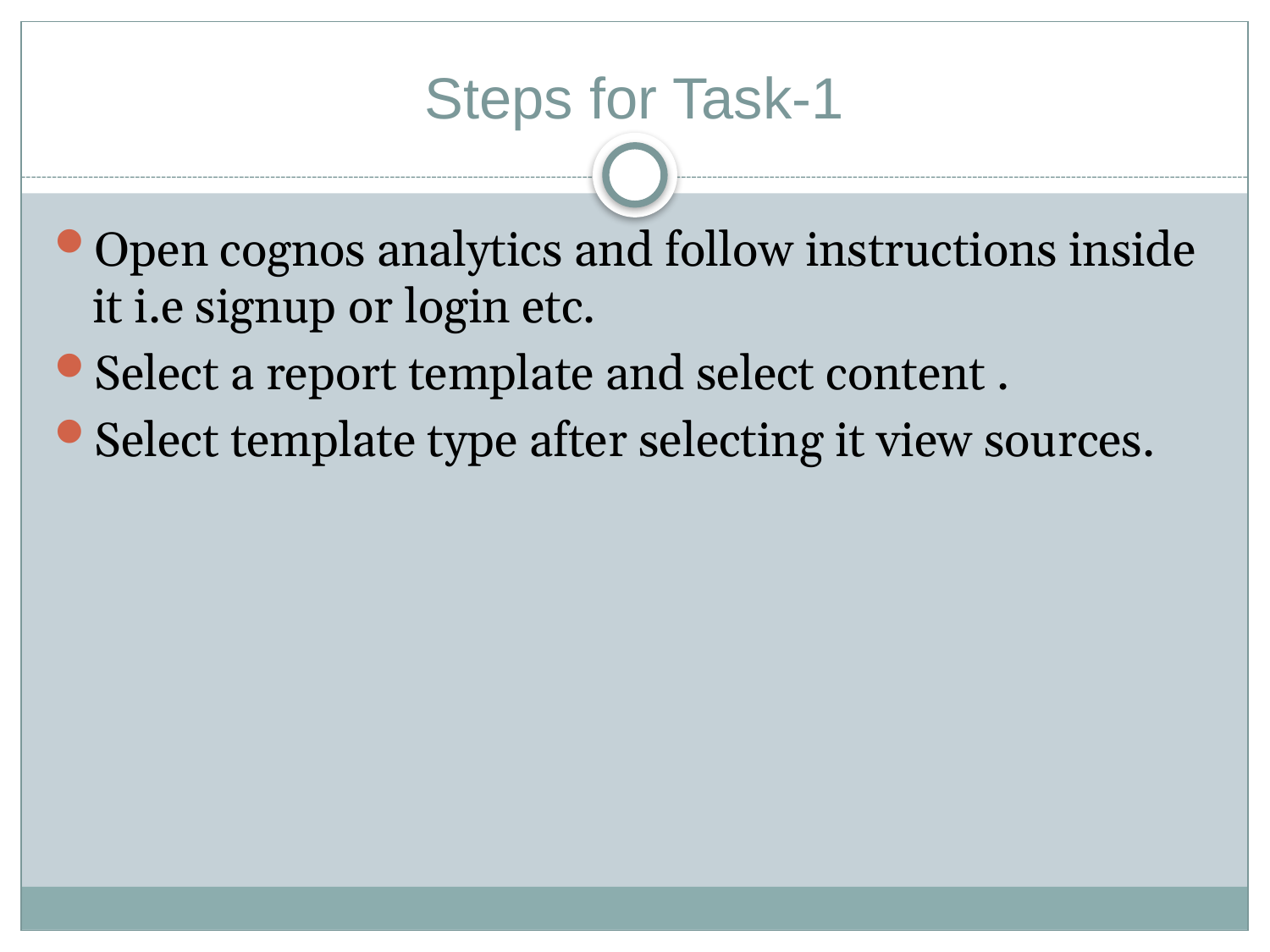

# Steps for Task-1
Open cognos analytics and follow instructions inside it i.e signup or login etc.
Select a report template and select content .
Select template type after selecting it view sources.